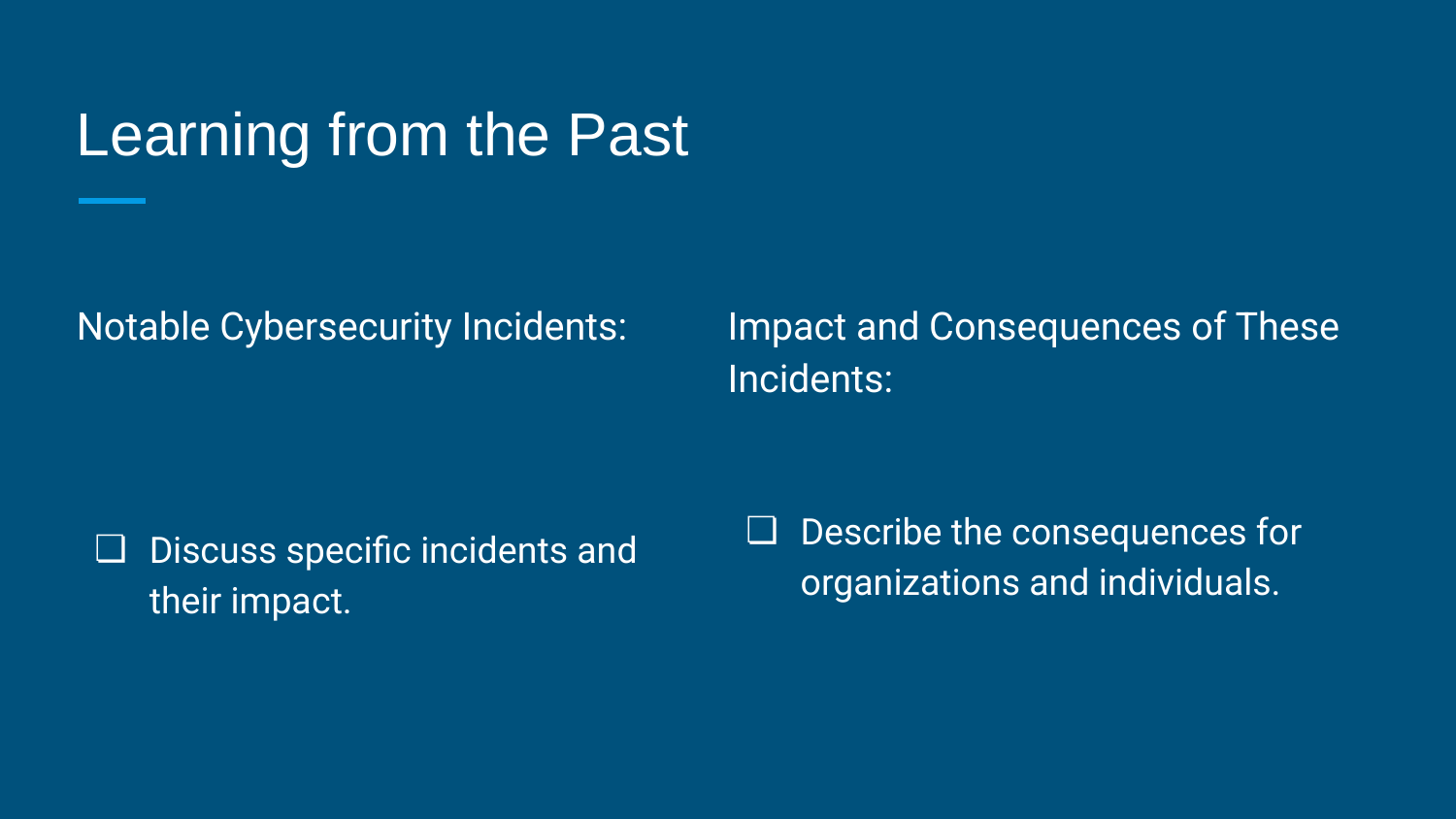

# Learning from the Past
Notable Cybersecurity Incidents:

Discuss specific incidents and their impact.
Impact and Consequences of These Incidents:

Describe the consequences for organizations and individuals.